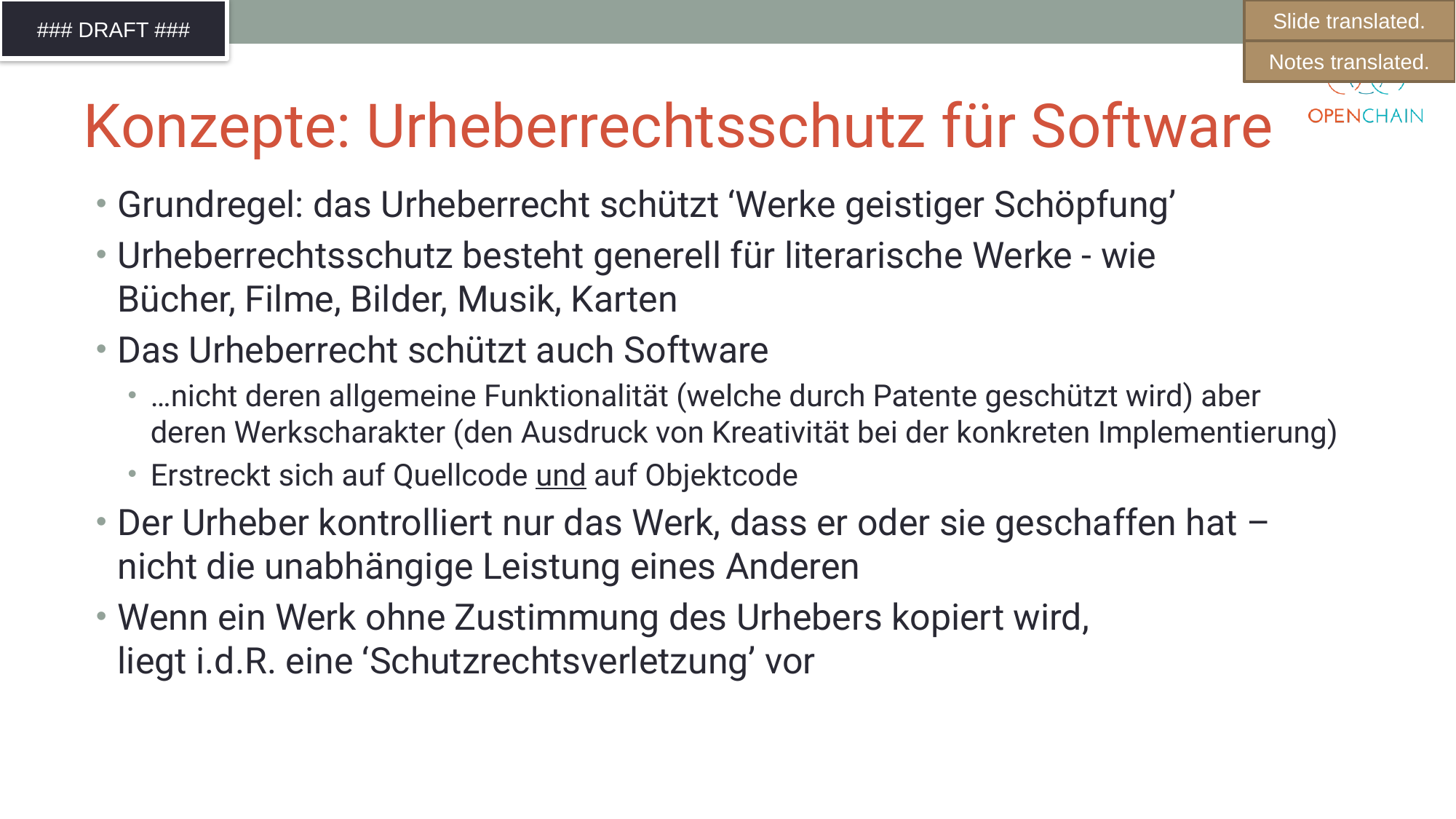

Slide translated.
Notes translated.
# Konzepte: Urheberrechtsschutz für Software
Grundregel: das Urheberrecht schützt ‘Werke geistiger Schöpfung’
Urheberrechtsschutz besteht generell für literarische Werke - wie
Bücher, Filme, Bilder, Musik, Karten
Das Urheberrecht schützt auch Software
…nicht deren allgemeine Funktionalität (welche durch Patente geschützt wird) aber deren Werkscharakter (den Ausdruck von Kreativität bei der konkreten Implementierung)
Erstreckt sich auf Quellcode und auf Objektcode
Der Urheber kontrolliert nur das Werk, dass er oder sie geschaffen hat – nicht die unabhängige Leistung eines Anderen
Wenn ein Werk ohne Zustimmung des Urhebers kopiert wird,
liegt i.d.R. eine ‘Schutzrechtsverletzung’ vor